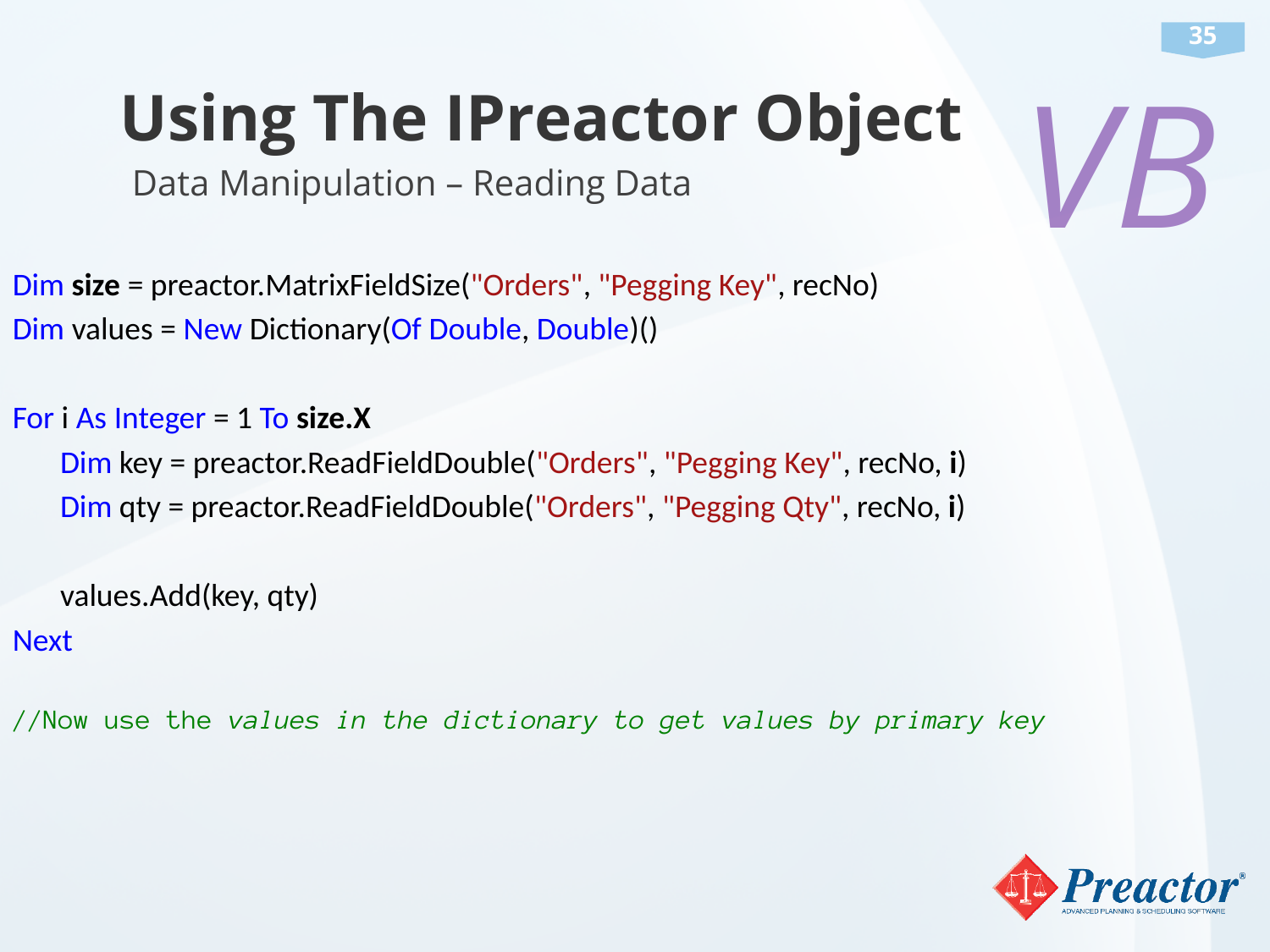

VB
# Using The IPreactor Object
Data Manipulation – Reading Data

Dim size = preactor.MatrixFieldSize("Orders", "Pegging Key", recNo)
Dim values = New Dictionary(Of Double, Double)()

For i As Integer = 1 To size.X
	Dim key = preactor.ReadFieldDouble("Orders", "Pegging Key", recNo, i)
	Dim qty = preactor.ReadFieldDouble("Orders", "Pegging Qty", recNo, i)

    	values.Add(key, qty)
Next

//Now use the values in the dictionary to get values by primary key